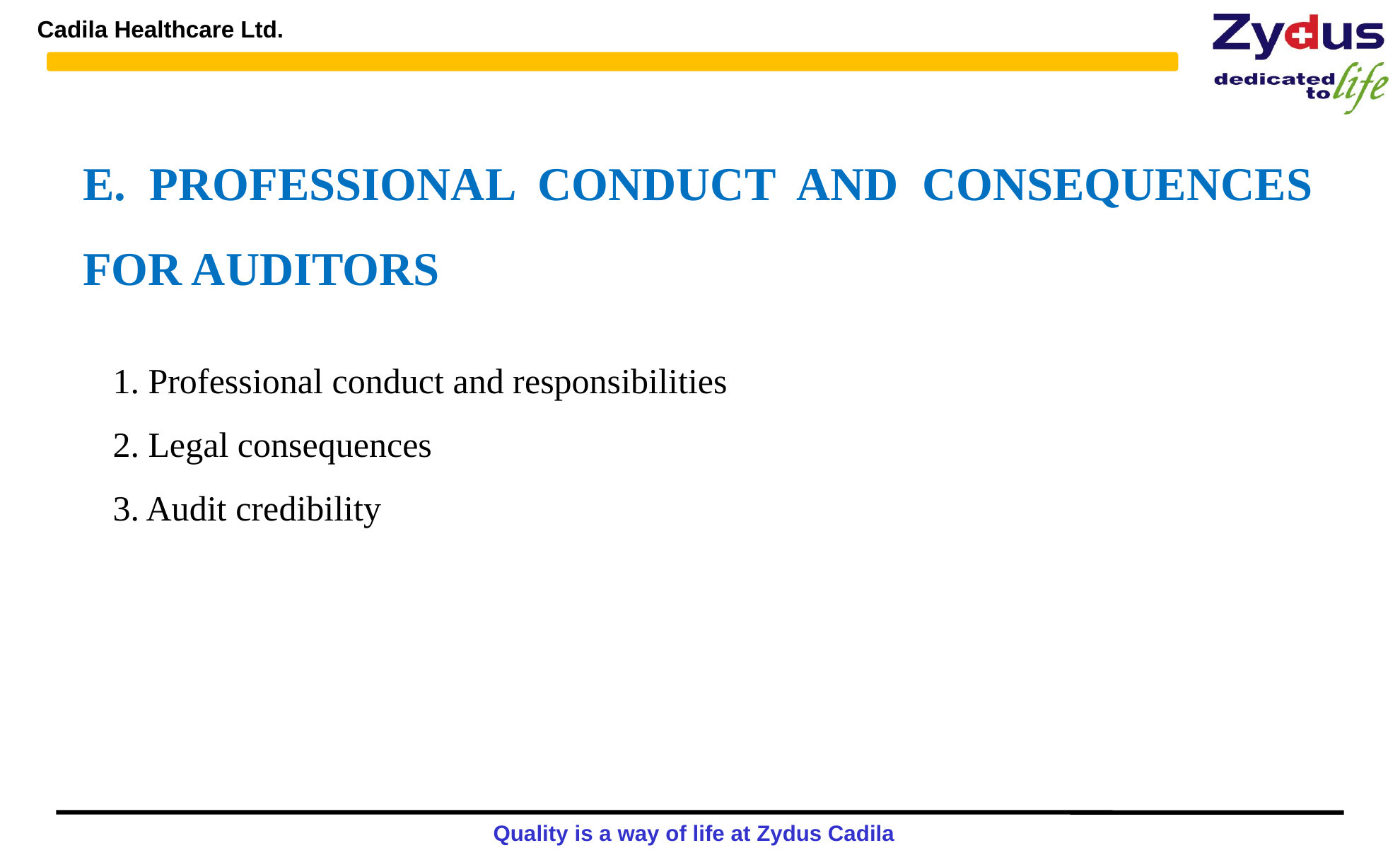

E. PROFESSIONAL CONDUCT AND CONSEQUENCES FOR AUDITORS
1. Professional conduct and responsibilities
2. Legal consequences
3. Audit credibility